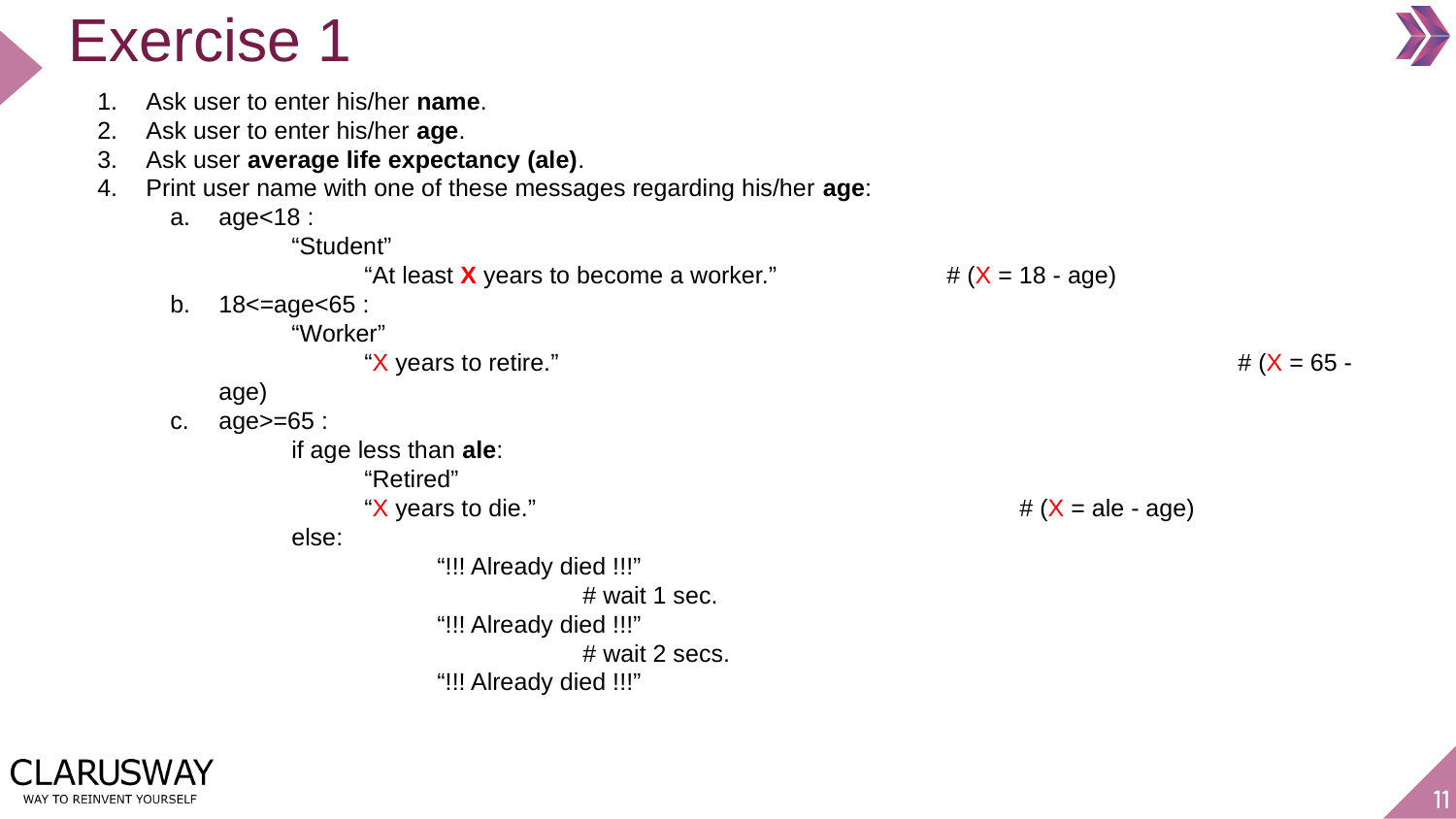

# Exercise 1
Ask user to enter his/her name.
Ask user to enter his/her age.
Ask user average life expectancy (ale).
Print user name with one of these messages regarding his/her age:
age<18 :
“Student”
	“At least X years to become a worker.” 		# (X = 18 - age)
18<=age<65 :
“Worker”
	“X years to retire.”					# (X = 65 - age)
age>=65 :
if age less than ale:
	“Retired”
“X years to die.”				# (X = ale - age)
else:
	“!!! Already died !!!”
		# wait 1 sec.
	“!!! Already died !!!”
		# wait 2 secs.
	“!!! Already died !!!”

11